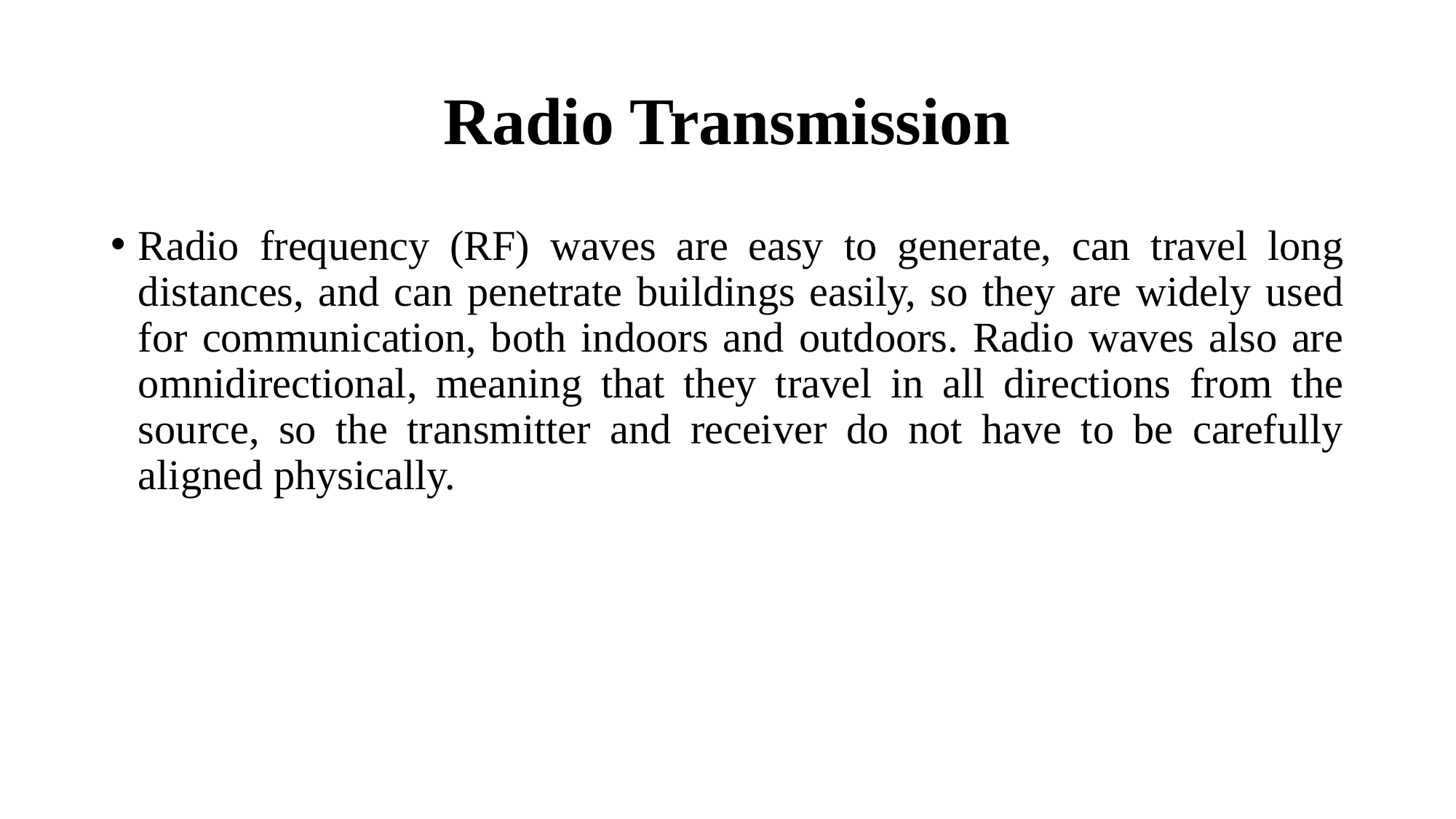

# Radio Transmission
Radio frequency (RF) waves are easy to generate, can travel long distances, and can penetrate buildings easily, so they are widely used for communication, both indoors and outdoors. Radio waves also are omnidirectional, meaning that they travel in all directions from the source, so the transmitter and receiver do not have to be carefully aligned physically.